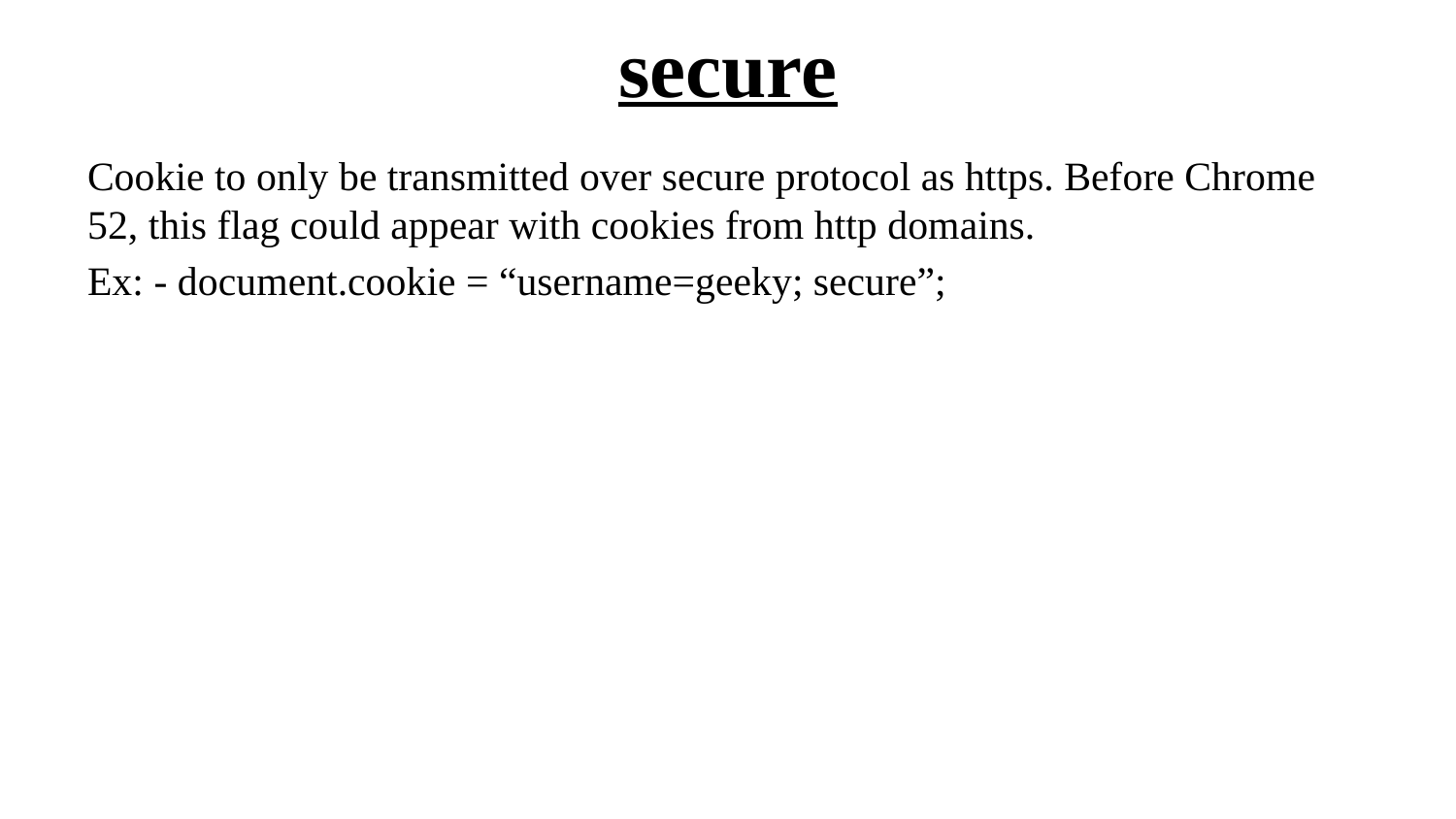

# secure
Cookie to only be transmitted over secure protocol as https. Before Chrome 52, this flag could appear with cookies from http domains.
Ex: - document.cookie = “username=geeky; secure”;